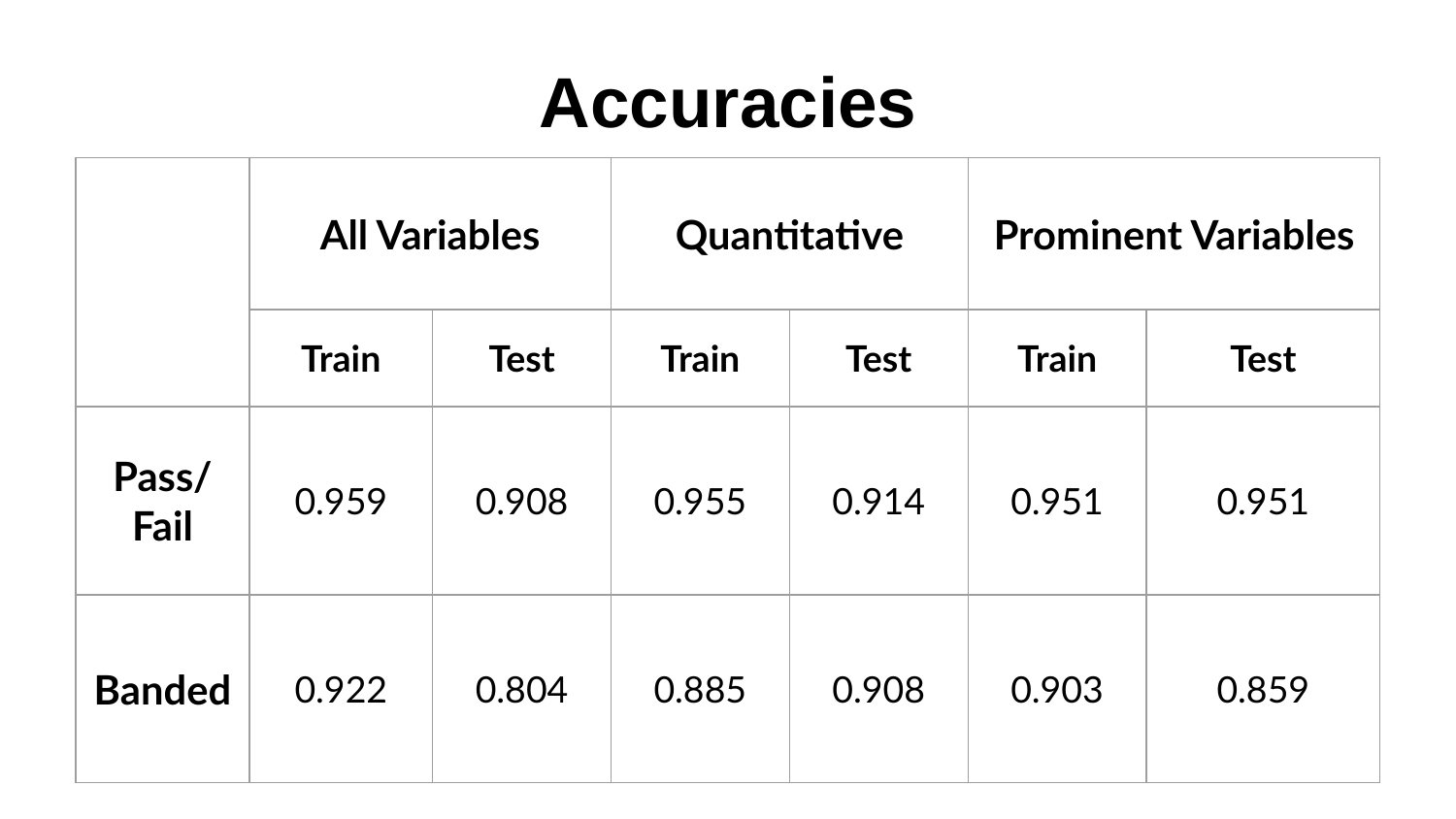

Accuracies
|  | All Variables |  | Quantitative |  | Prominent Variables |  |
| --- | --- | --- | --- | --- | --- | --- |
|  | Train | Test | Train | Test | Train | Test |
| Pass/ Fail | 0.959 | 0.908 | 0.955 | 0.914 | 0.951 | 0.951 |
| Banded | 0.922 | 0.804 | 0.885 | 0.908 | 0.903 | 0.859 |